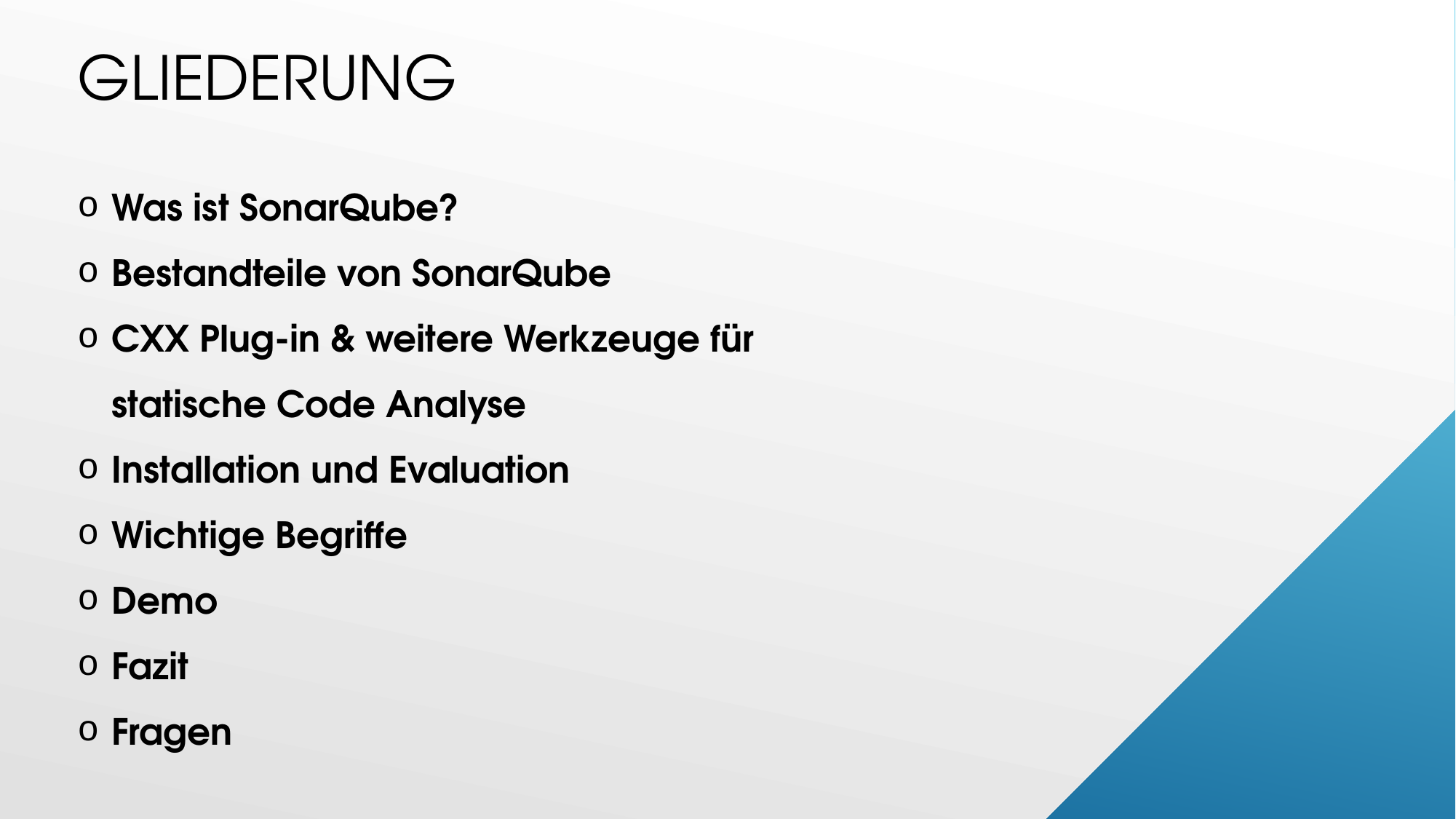

Gliederung
Was ist SonarQube?
Bestandteile von SonarQube
CXX Plug-in & weitere Werkzeuge für statische Code Analyse
Installation und Evaluation
Wichtige Begriffe
Demo
Fazit
Fragen